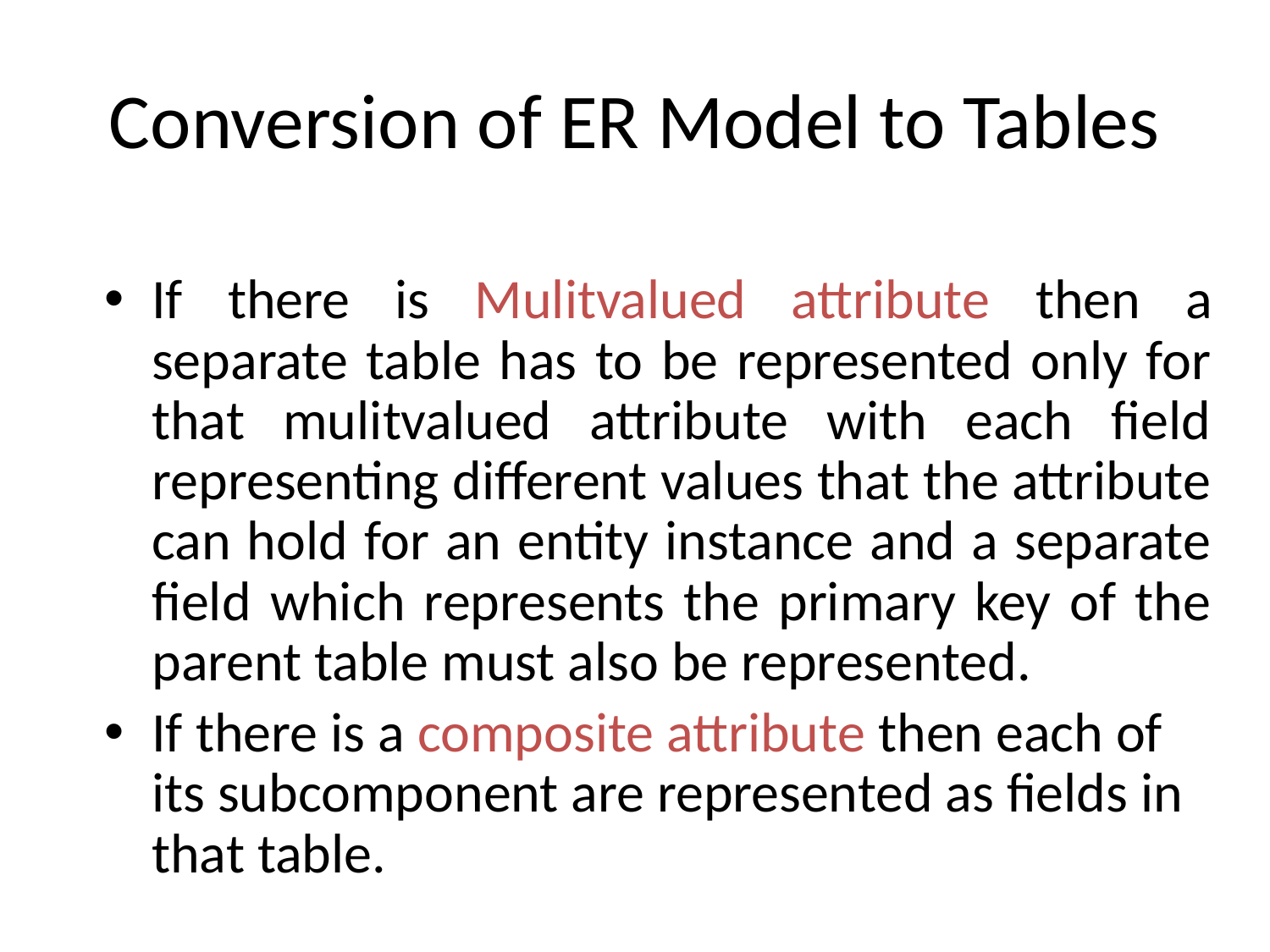

# Conversion of ER Model to Tables
If there is Mulitvalued attribute then a separate table has to be represented only for that mulitvalued attribute with each field representing different values that the attribute can hold for an entity instance and a separate field which represents the primary key of the parent table must also be represented.
If there is a composite attribute then each of its subcomponent are represented as fields in that table.